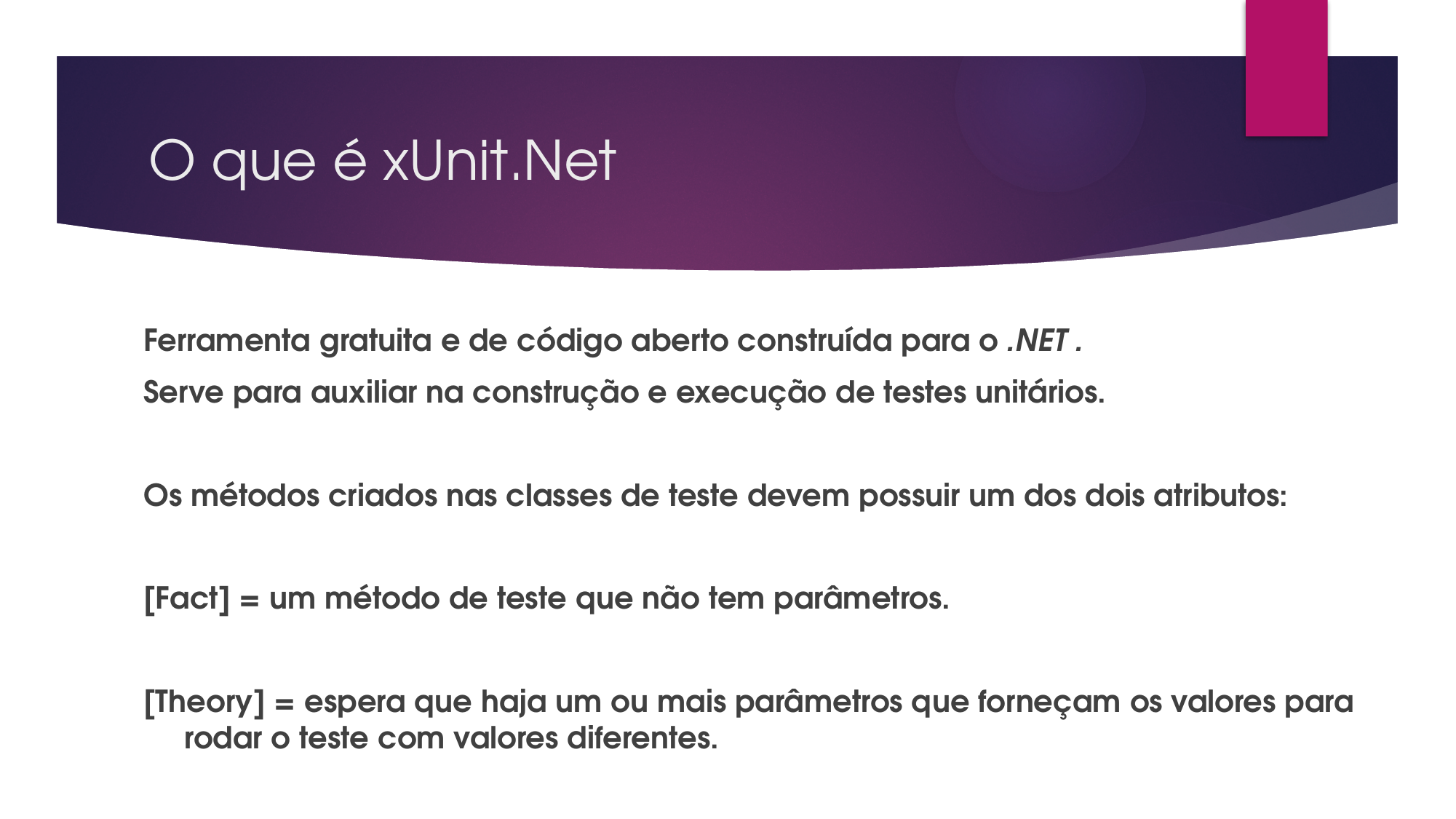

# O que é xUnit.Net

Ferramenta gratuita e de código aberto construída para o .NET .
Serve para auxiliar na construção e execução de testes unitários.

Os métodos criados nas classes de teste devem possuir um dos dois atributos:

[Fact] = um método de teste que não tem parâmetros.

[Theory] = espera que haja um ou mais parâmetros que forneçam os valores para rodar o teste com valores diferentes.